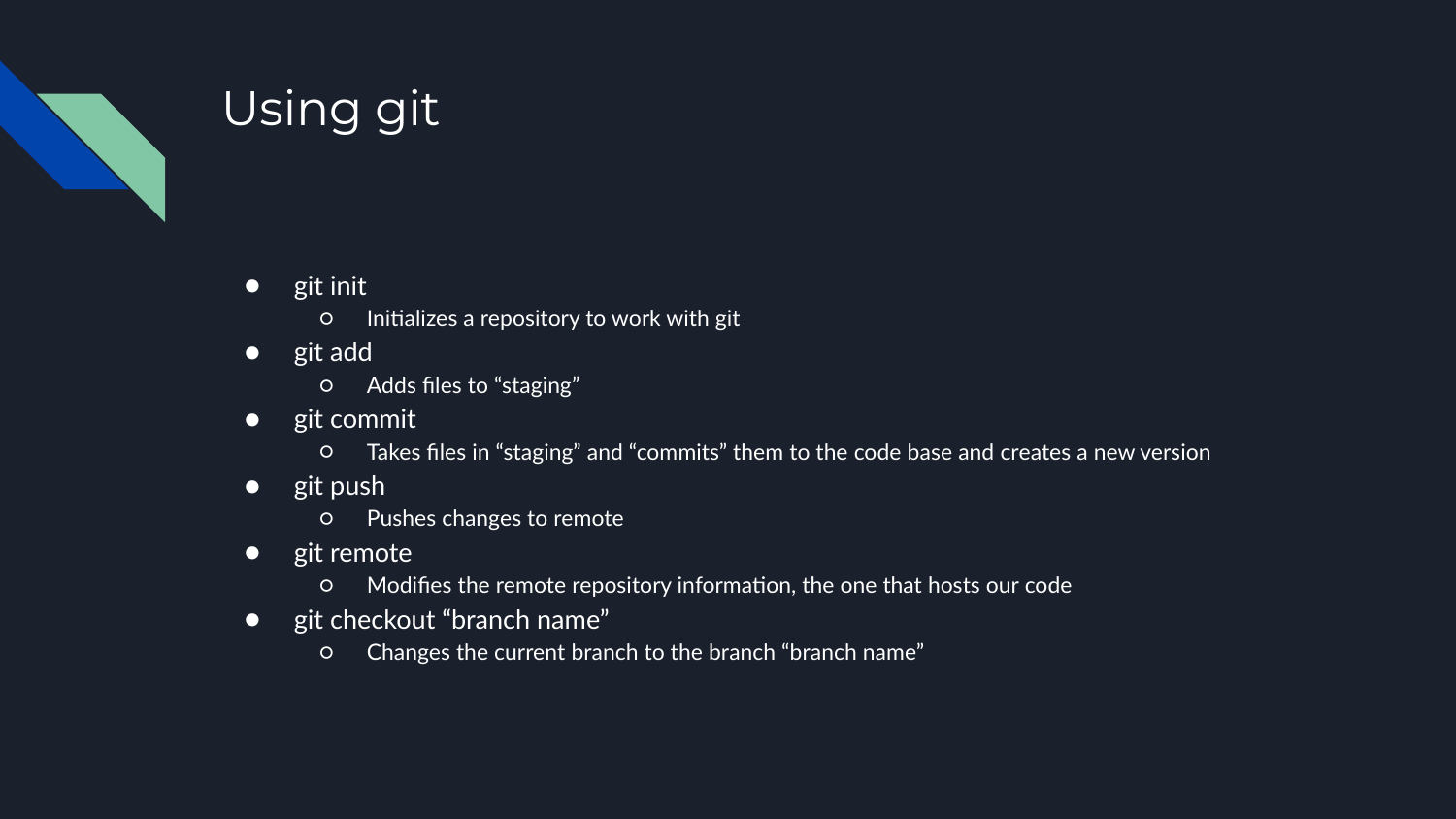

# Using git
git init
Initializes a repository to work with git
git add
Adds files to “staging”
git commit
Takes files in “staging” and “commits” them to the code base and creates a new version
git push
Pushes changes to remote
git remote
Modifies the remote repository information, the one that hosts our code
git checkout “branch name”
Changes the current branch to the branch “branch name”